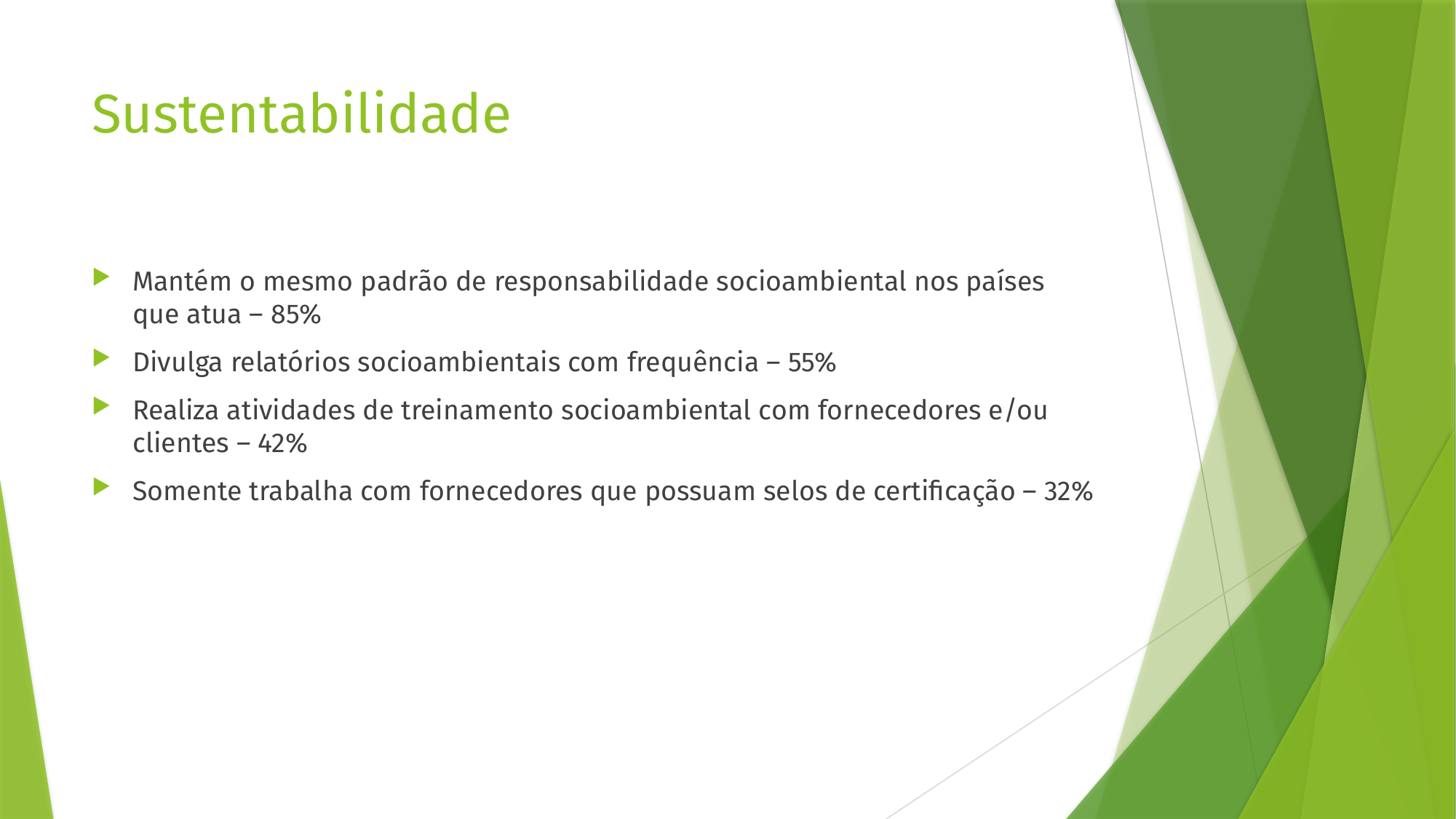

# Sustentabilidade
Mantém o mesmo padrão de responsabilidade socioambiental nos países que atua – 85%
Divulga relatórios socioambientais com frequência – 55%
Realiza atividades de treinamento socioambiental com fornecedores e/ou clientes – 42%
Somente trabalha com fornecedores que possuam selos de certificação – 32%